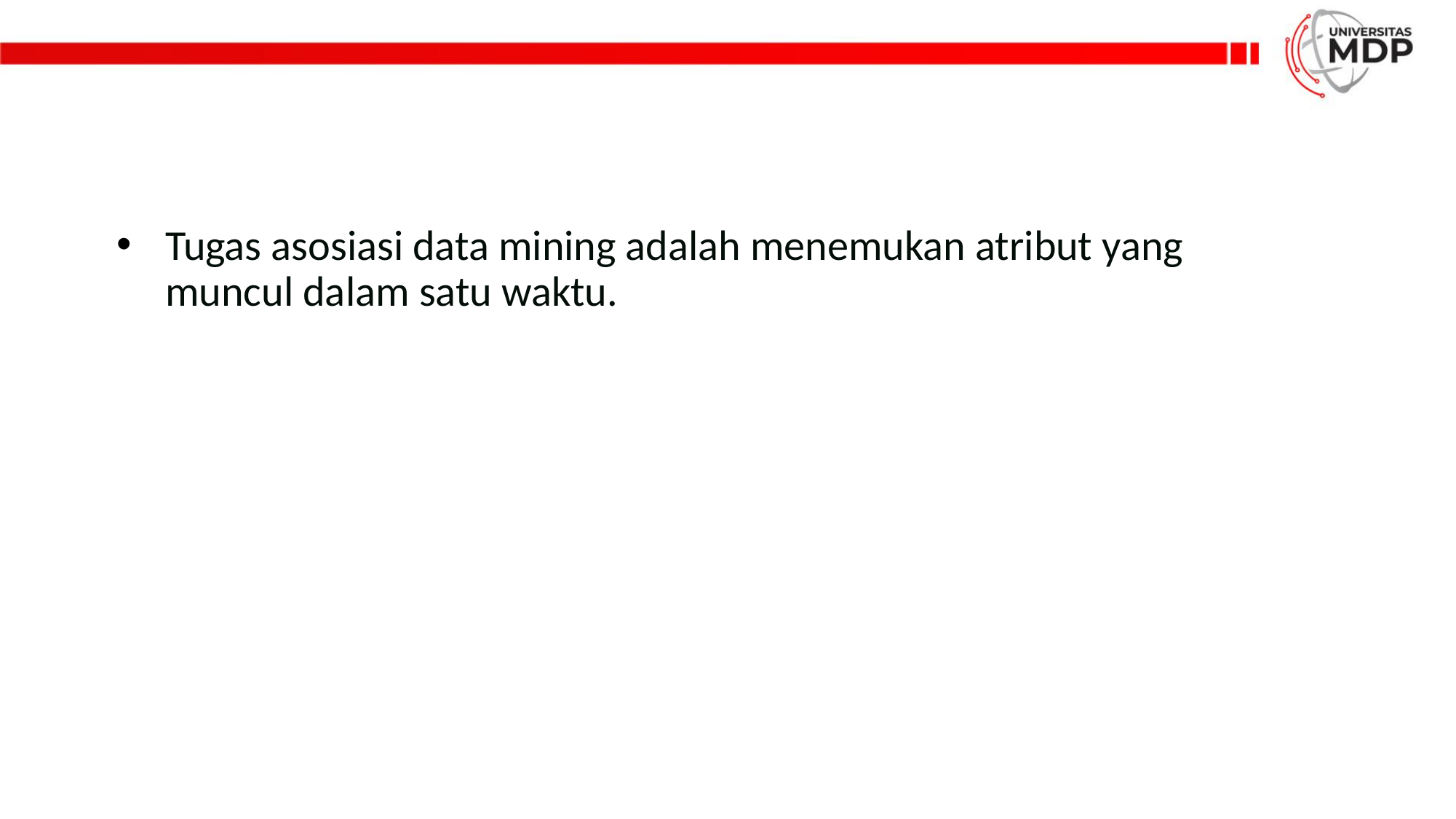

Tugas asosiasi data mining adalah menemukan atribut yang muncul dalam satu waktu.